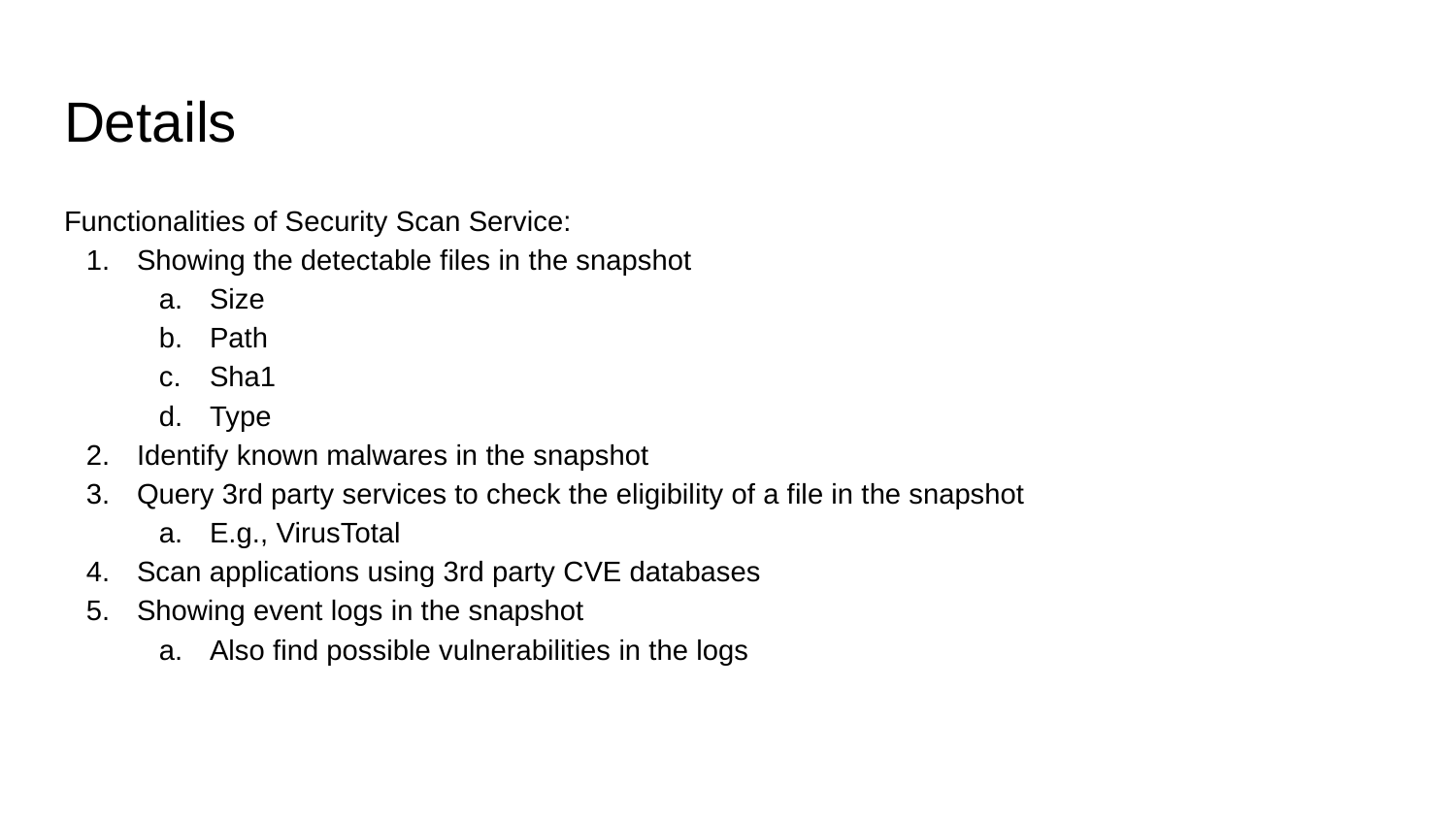

# Details
Functionalities of Security Scan Service:
Showing the detectable files in the snapshot
Size
Path
Sha1
Type
Identify known malwares in the snapshot
Query 3rd party services to check the eligibility of a file in the snapshot
E.g., VirusTotal
Scan applications using 3rd party CVE databases
Showing event logs in the snapshot
Also find possible vulnerabilities in the logs